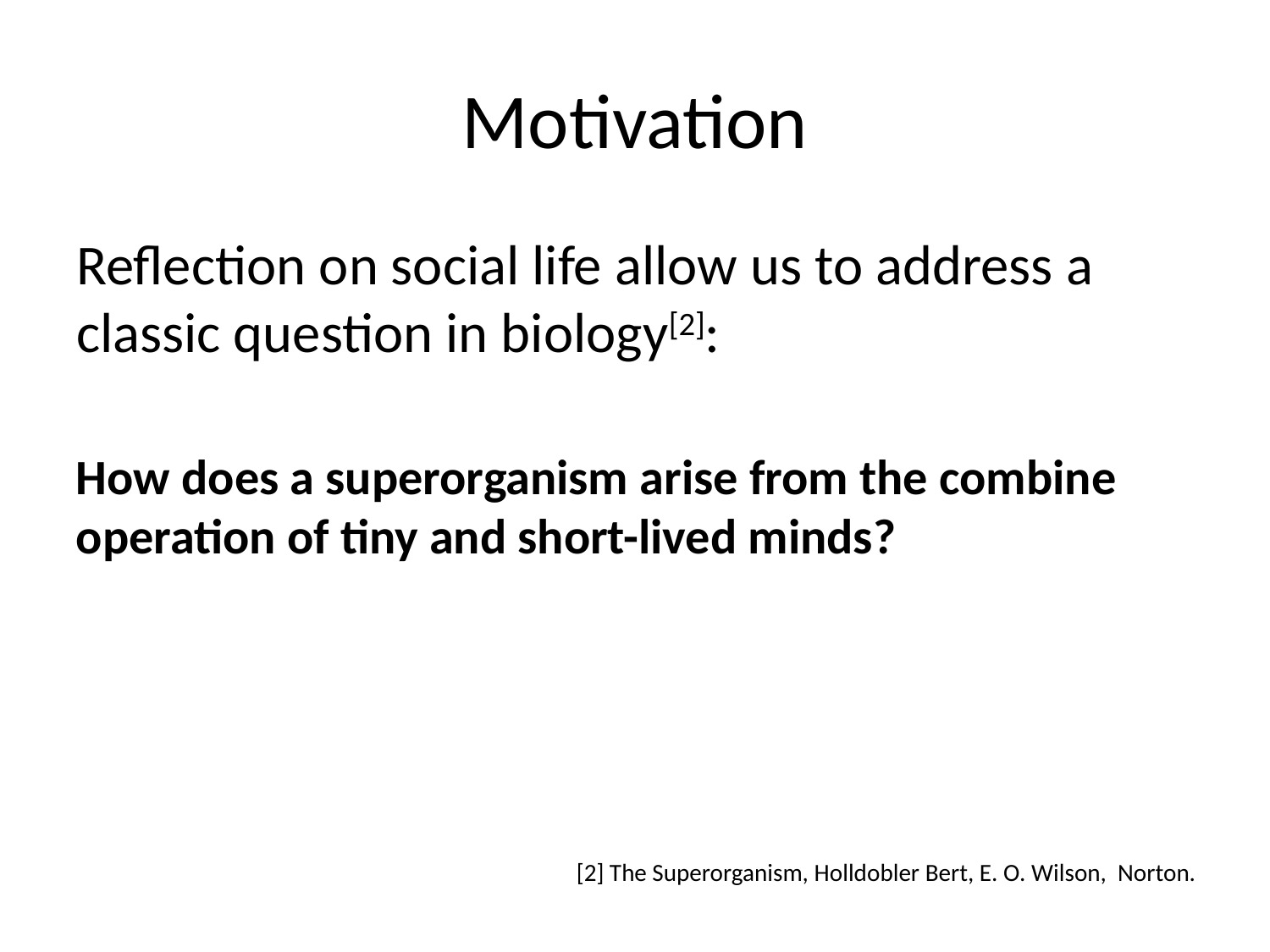

# Motivation
Reflection on social life allow us to address a classic question in biology[2]:
How does a superorganism arise from the combine operation of tiny and short-lived minds?
[2] The Superorganism, Holldobler Bert, E. O. Wilson,  Norton.